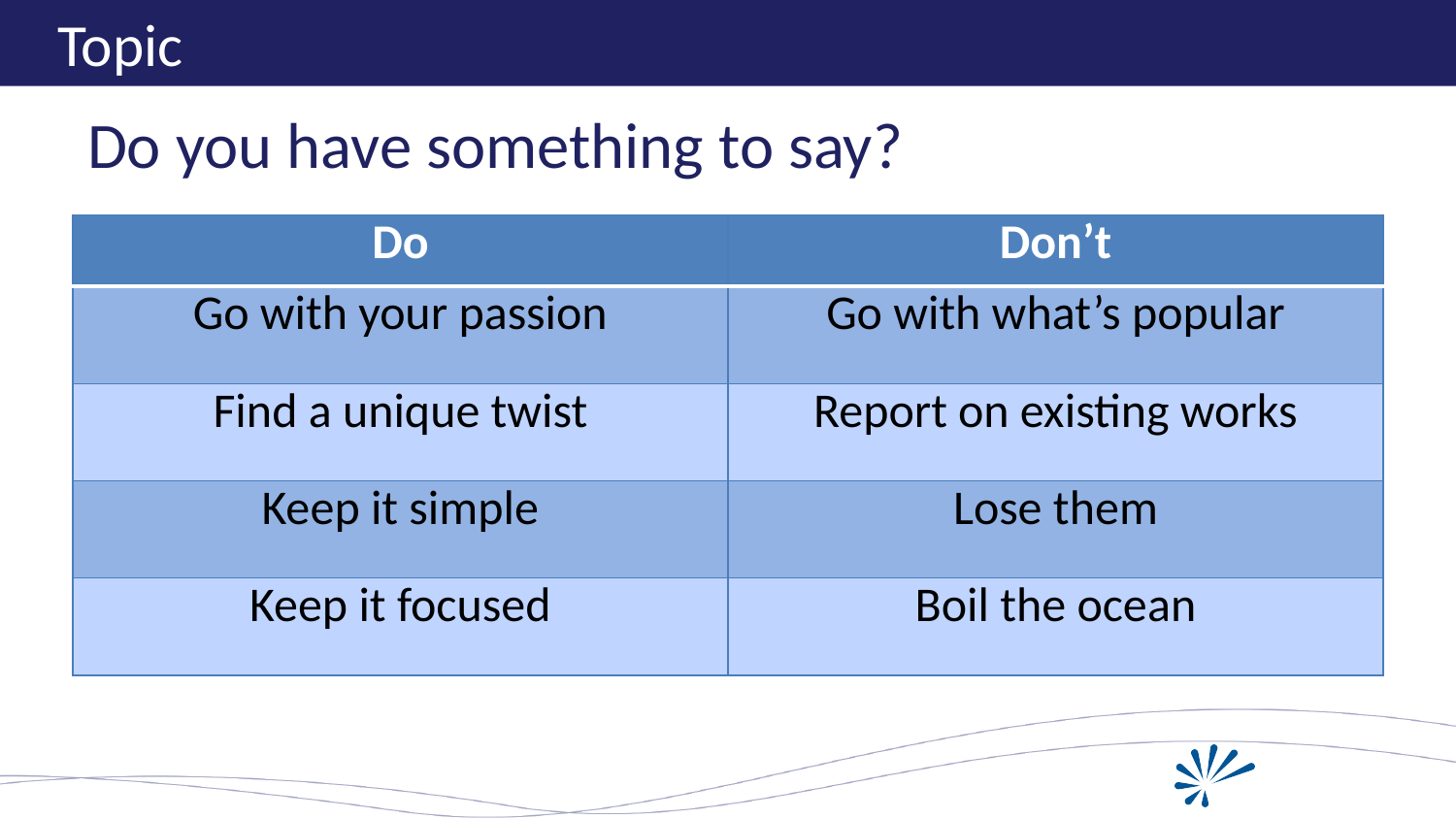

# Topic
Do you have something to say?
| Do | Don’t |
| --- | --- |
| Go with your passion | Go with what’s popular |
| Find a unique twist | Report on existing works |
| Keep it simple | Lose them |
| Keep it focused | Boil the ocean |